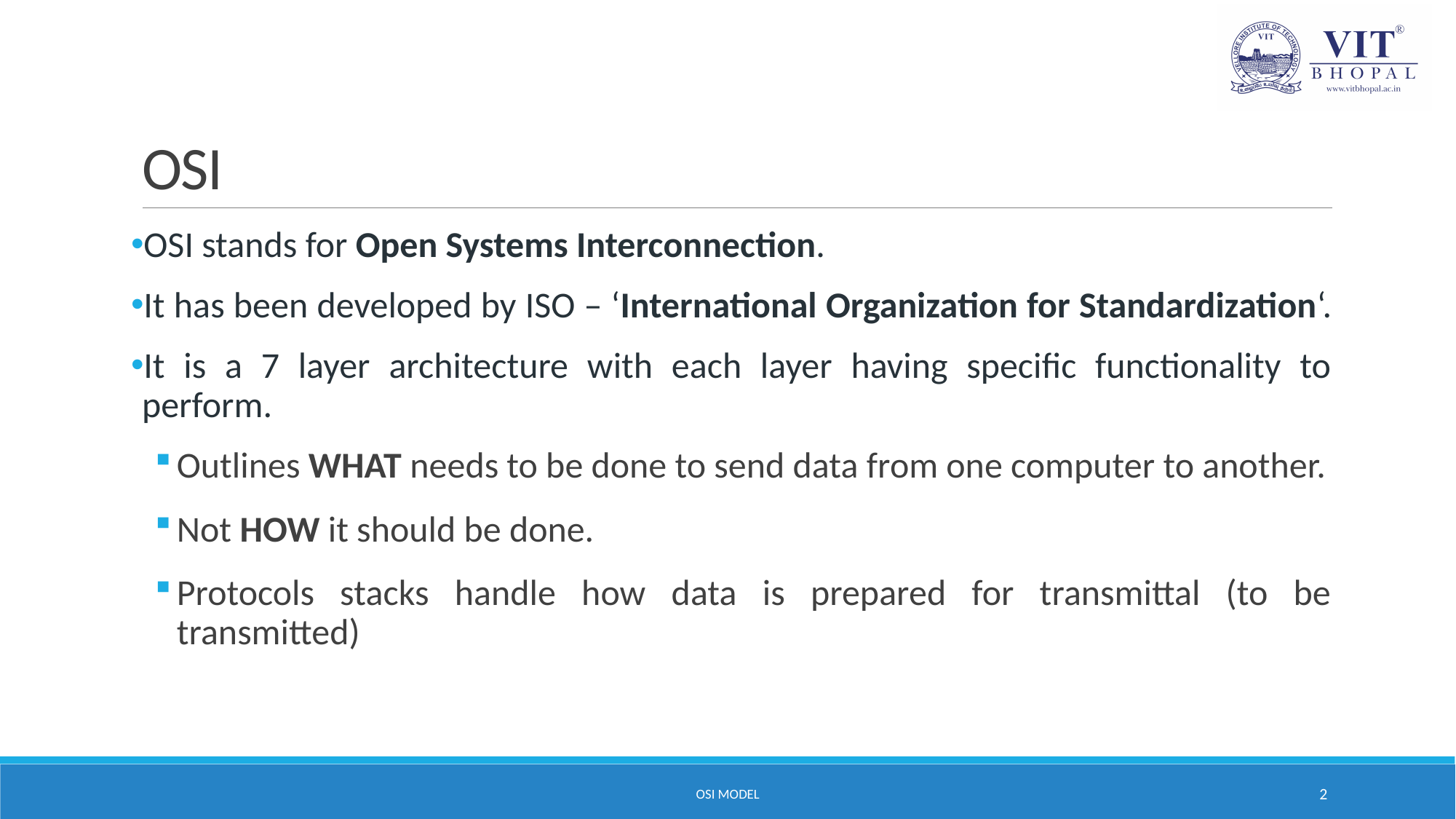

# OSI
OSI stands for Open Systems Interconnection.
It has been developed by ISO – ‘International Organization for Standardization‘.
It is a 7 layer architecture with each layer having specific functionality to perform.
Outlines WHAT needs to be done to send data from one computer to another.
Not HOW it should be done.
Protocols stacks handle how data is prepared for transmittal (to be transmitted)

OSI MODEL
2